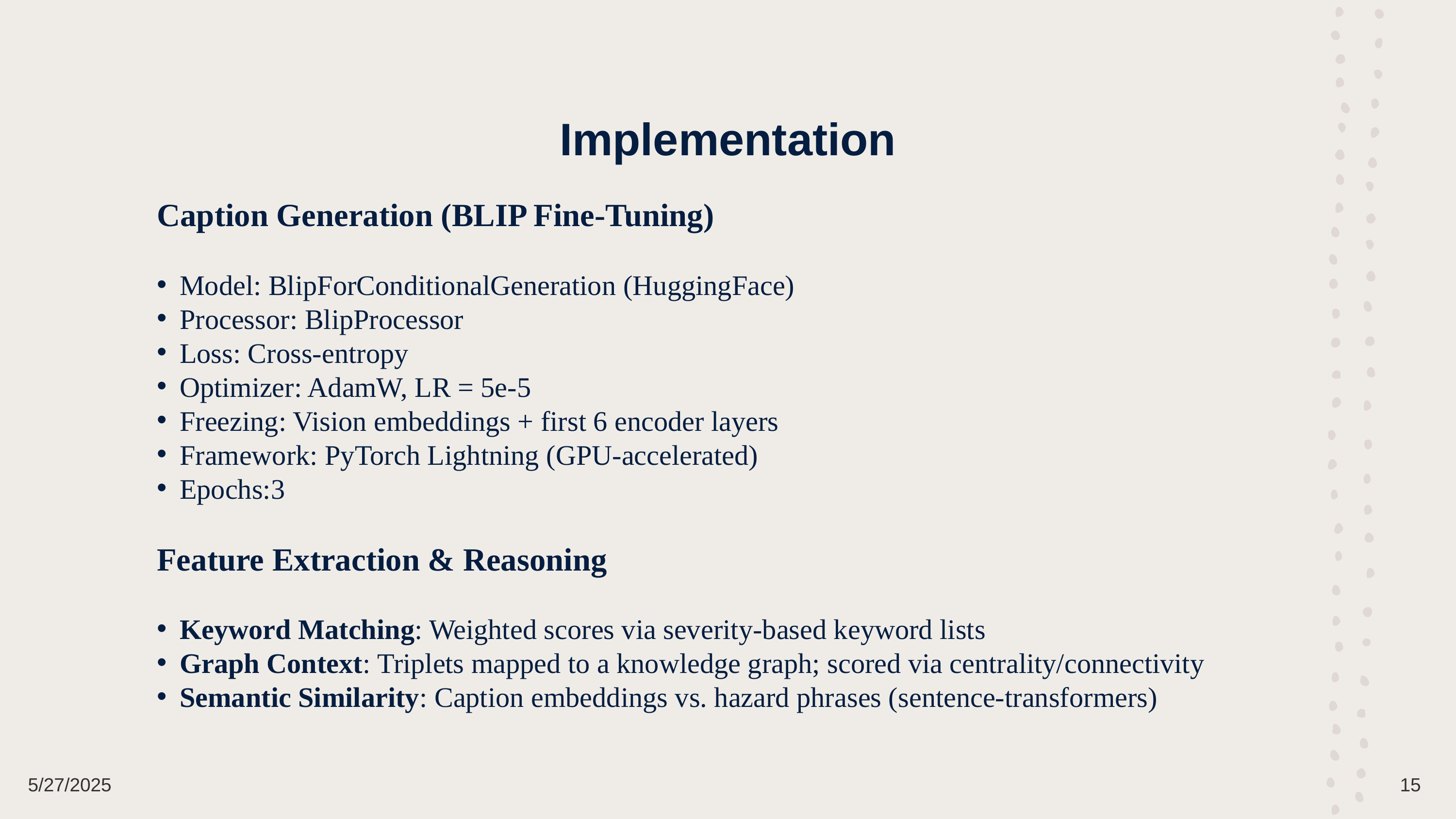

Implementation
Caption Generation (BLIP Fine-Tuning)

Model: BlipForConditionalGeneration (HuggingFace)
Processor: BlipProcessor
Loss: Cross-entropy
Optimizer: AdamW, LR = 5e-5
Freezing: Vision embeddings + first 6 encoder layers
Framework: PyTorch Lightning (GPU-accelerated)
Epochs:3

Feature Extraction & Reasoning

Keyword Matching: Weighted scores via severity-based keyword lists
Graph Context: Triplets mapped to a knowledge graph; scored via centrality/connectivity
Semantic Similarity: Caption embeddings vs. hazard phrases (sentence-transformers)
5/27/2025
15